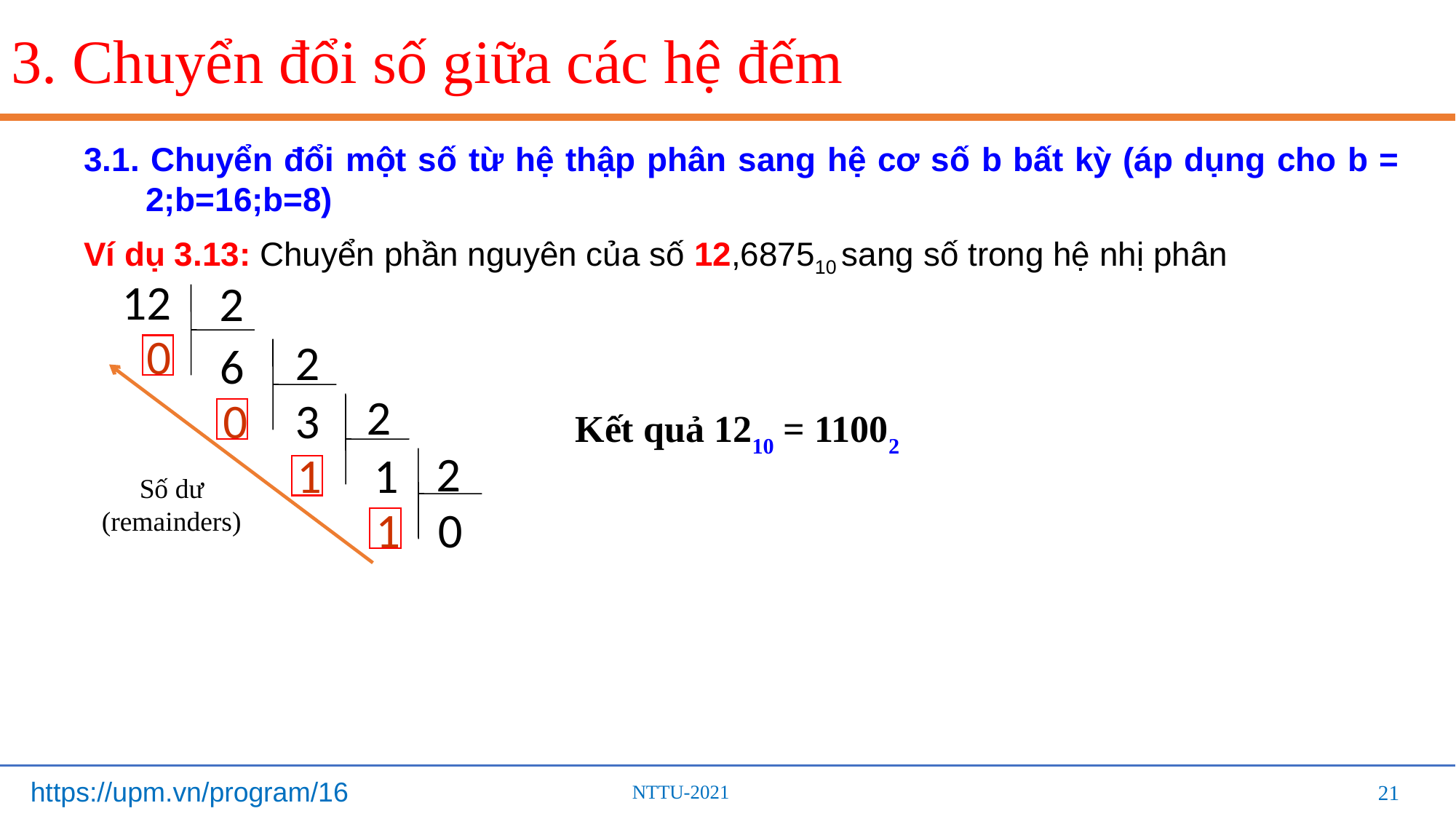

# 3. Chuyển đổi số giữa các hệ đếm
3.1. Chuyển đổi một số từ hệ thập phân sang hệ cơ số b bất kỳ (áp dụng cho b = 2;b=16;b=8)
Ví dụ 3.13: Chuyển phần nguyên của số 12,687510 sang số trong hệ nhị phân

12
2

0
2

6

2

0
3

Kết quả 1210 = 11002
2

1
1

Số dư
(remainders)
1
0

21
21